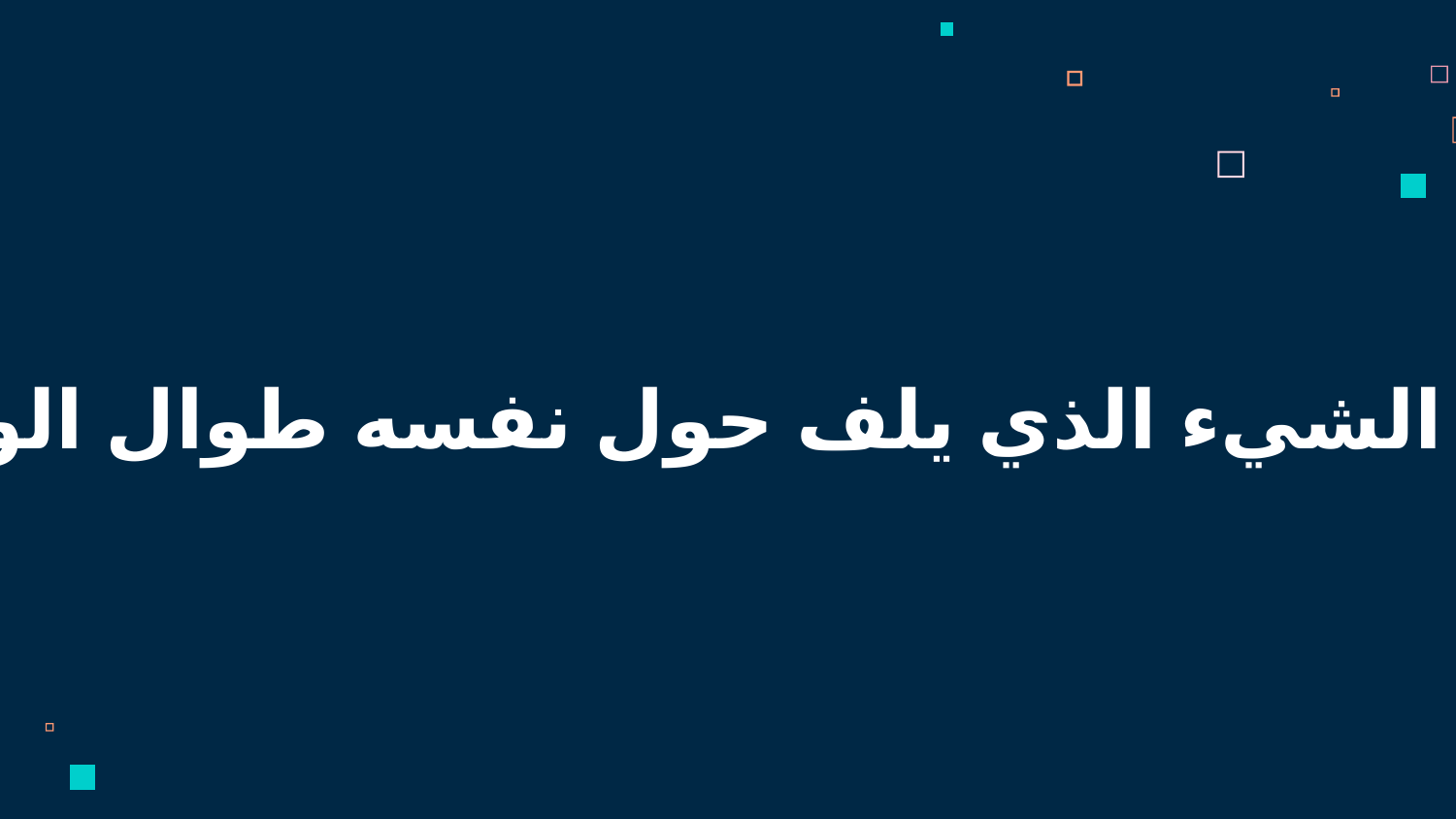

ما هو الشيء الذي يلف حول نفسه طوال الوقت؟